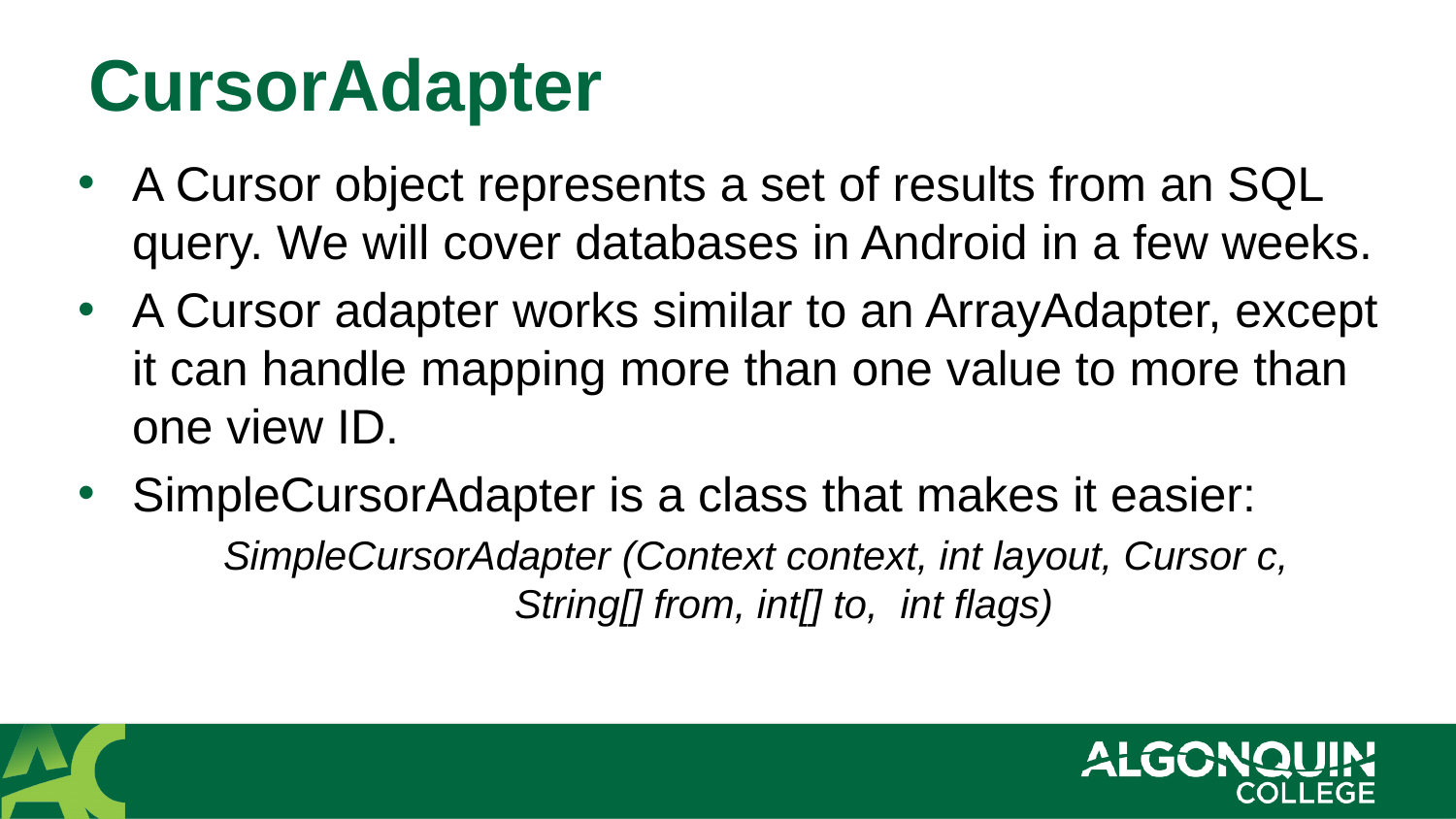

# CursorAdapter
A Cursor object represents a set of results from an SQL query. We will cover databases in Android in a few weeks.
A Cursor adapter works similar to an ArrayAdapter, except it can handle mapping more than one value to more than one view ID.
SimpleCursorAdapter is a class that makes it easier:
	SimpleCursorAdapter (Context context, int layout, Cursor c,                 			String[] from, int[] to,  int flags)